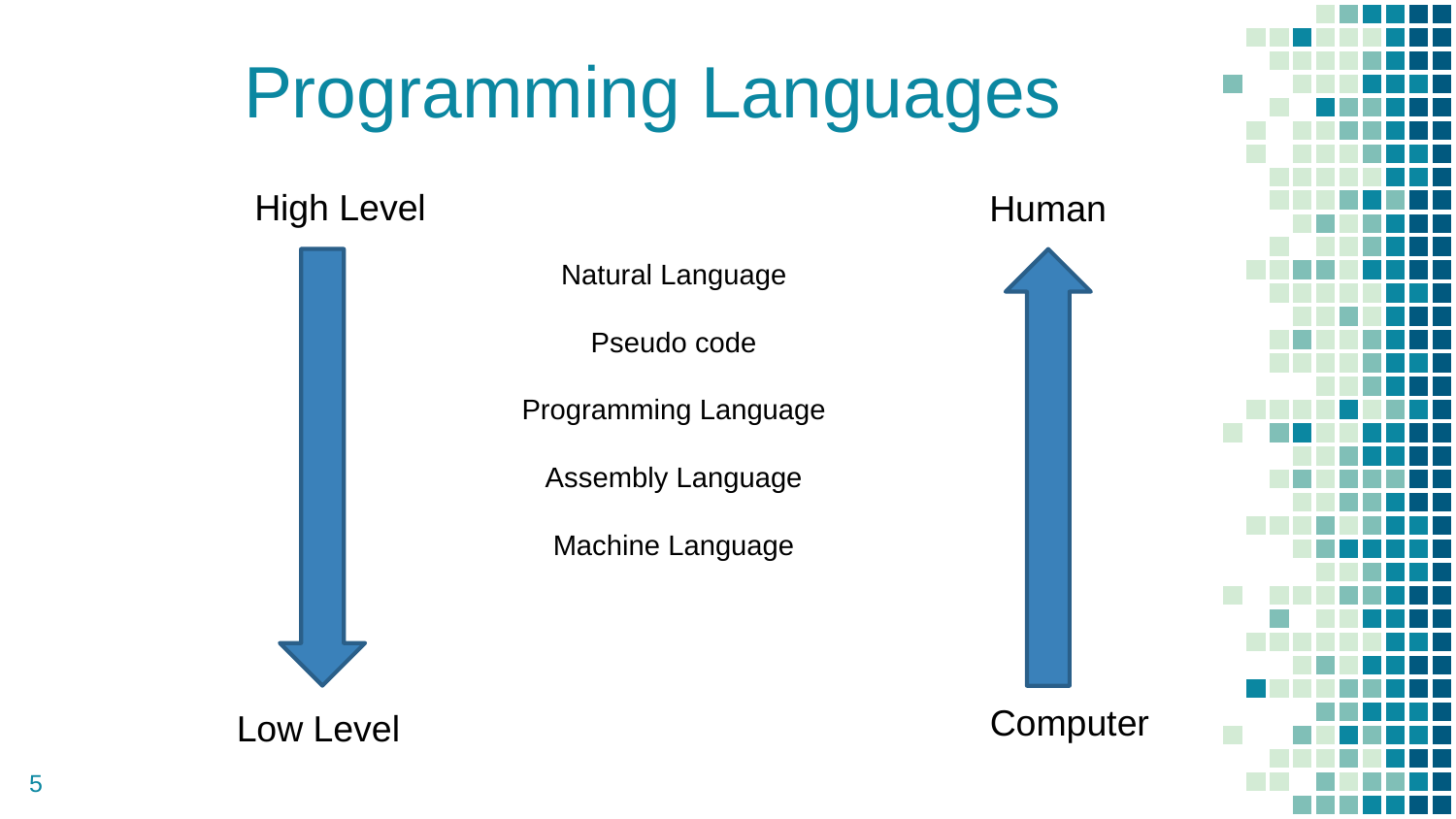

# Programming Languages
High Level
Human

Natural Language

Pseudo code

Programming Language

Assembly Language

Machine Language

Computer
Low Level
5